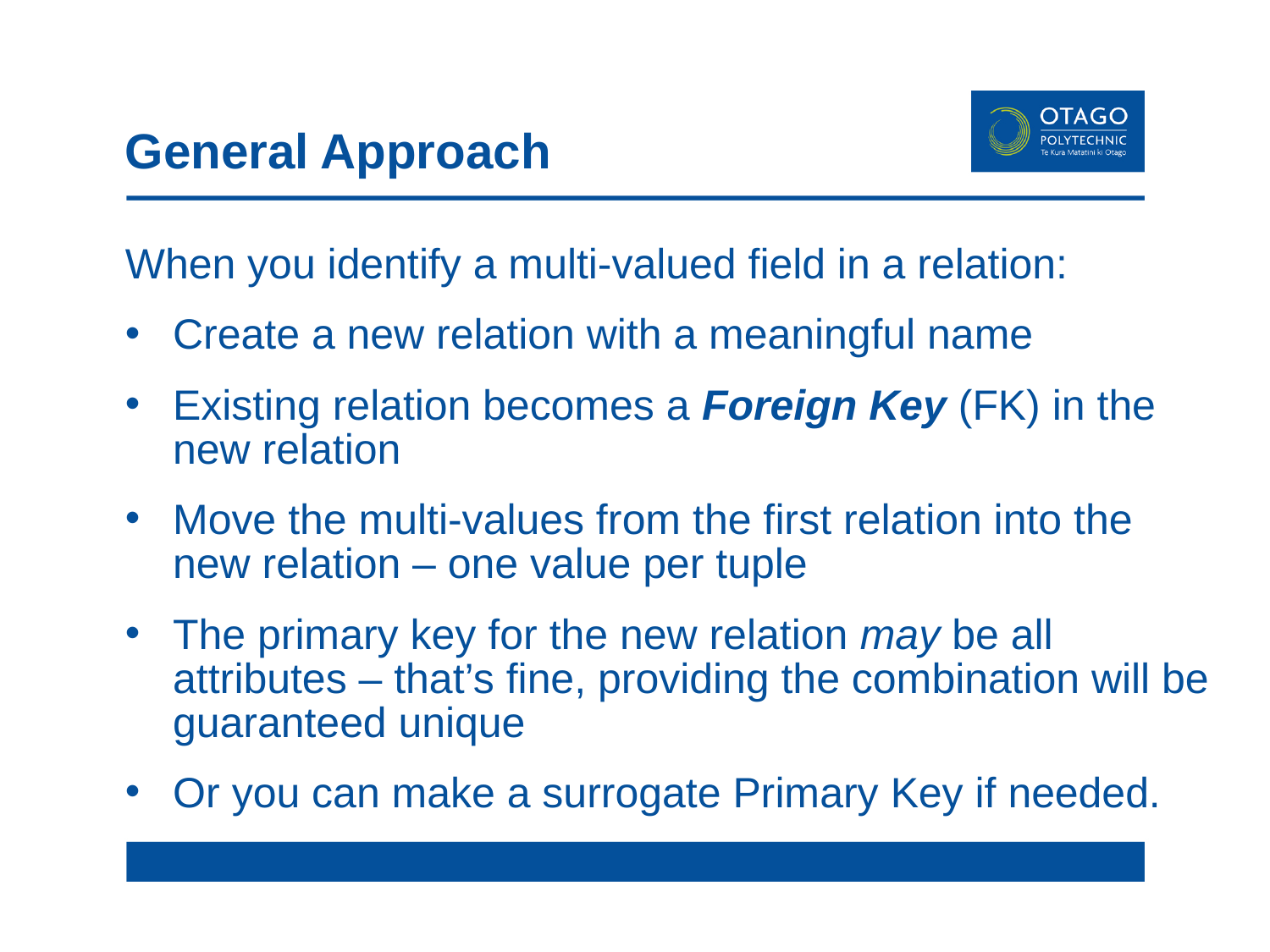

# General Approach
When you identify a multi-valued field in a relation:
Create a new relation with a meaningful name
Existing relation becomes a Foreign Key (FK) in the new relation
Move the multi-values from the first relation into the new relation – one value per tuple
The primary key for the new relation may be all attributes – that’s fine, providing the combination will be guaranteed unique
Or you can make a surrogate Primary Key if needed.